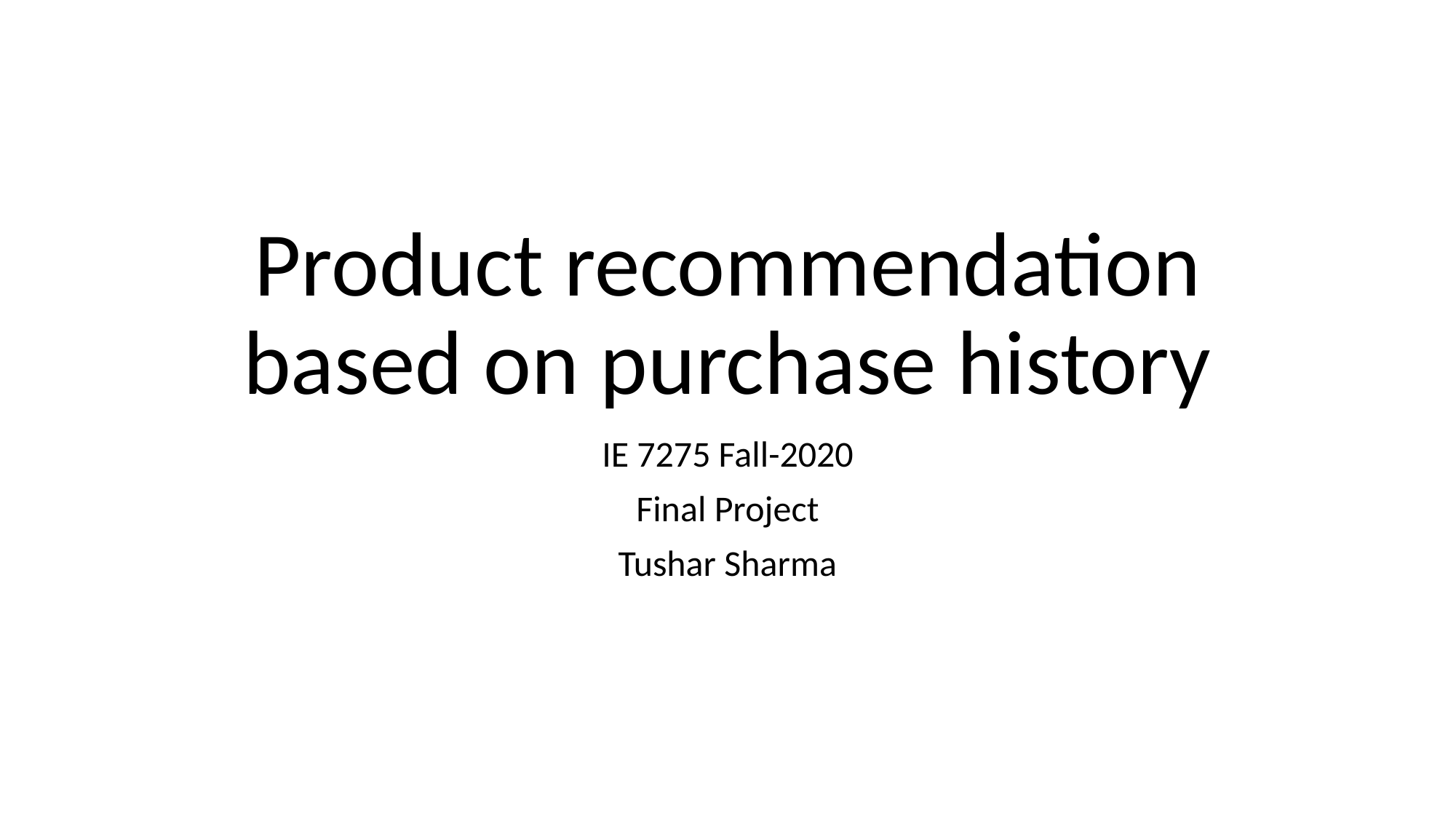

# Product recommendation based on purchase history
IE 7275 Fall-2020
Final Project
Tushar Sharma